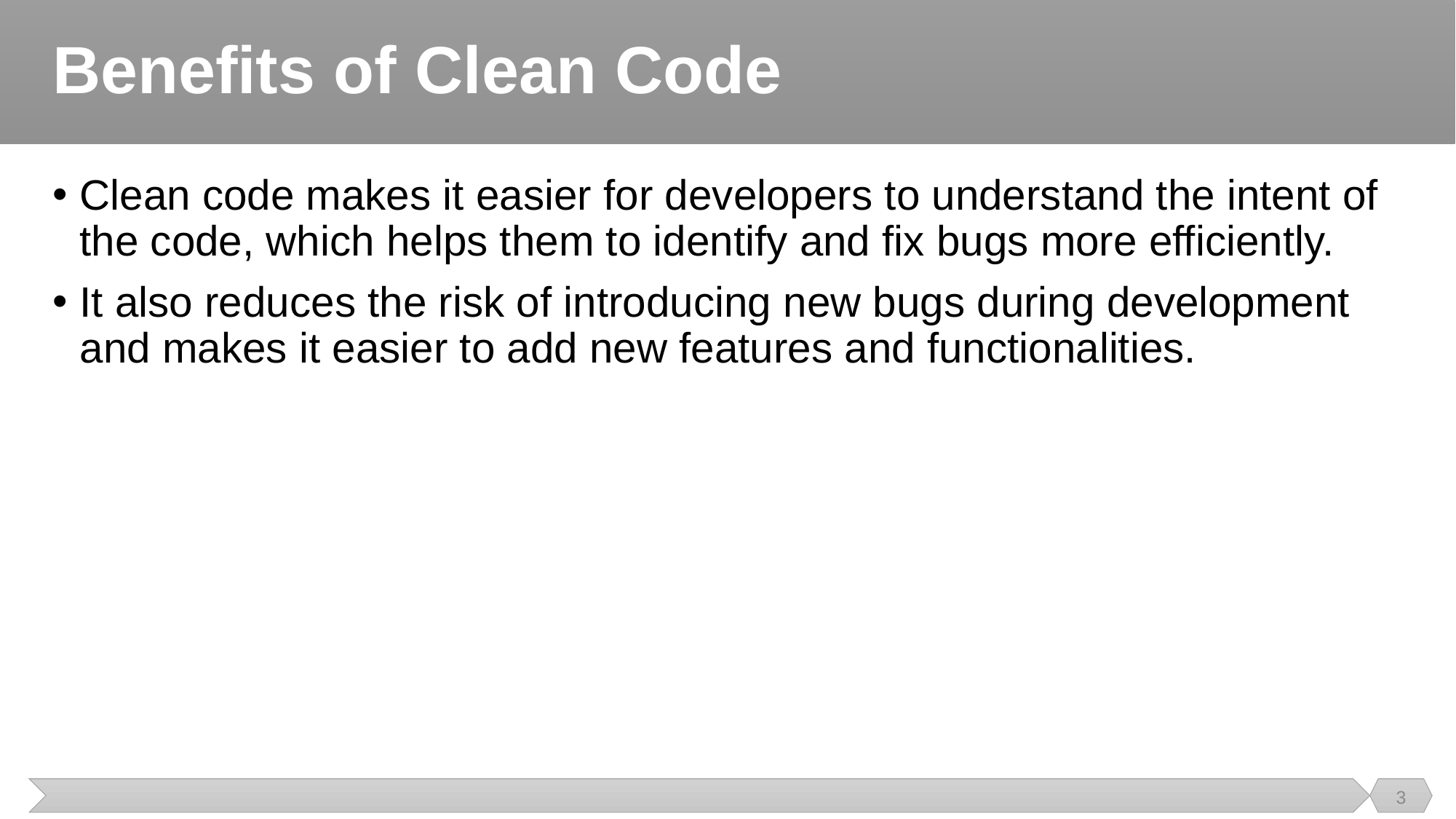

# Benefits of Clean Code
Clean code makes it easier for developers to understand the intent of the code, which helps them to identify and fix bugs more efficiently.
It also reduces the risk of introducing new bugs during development and makes it easier to add new features and functionalities.
3